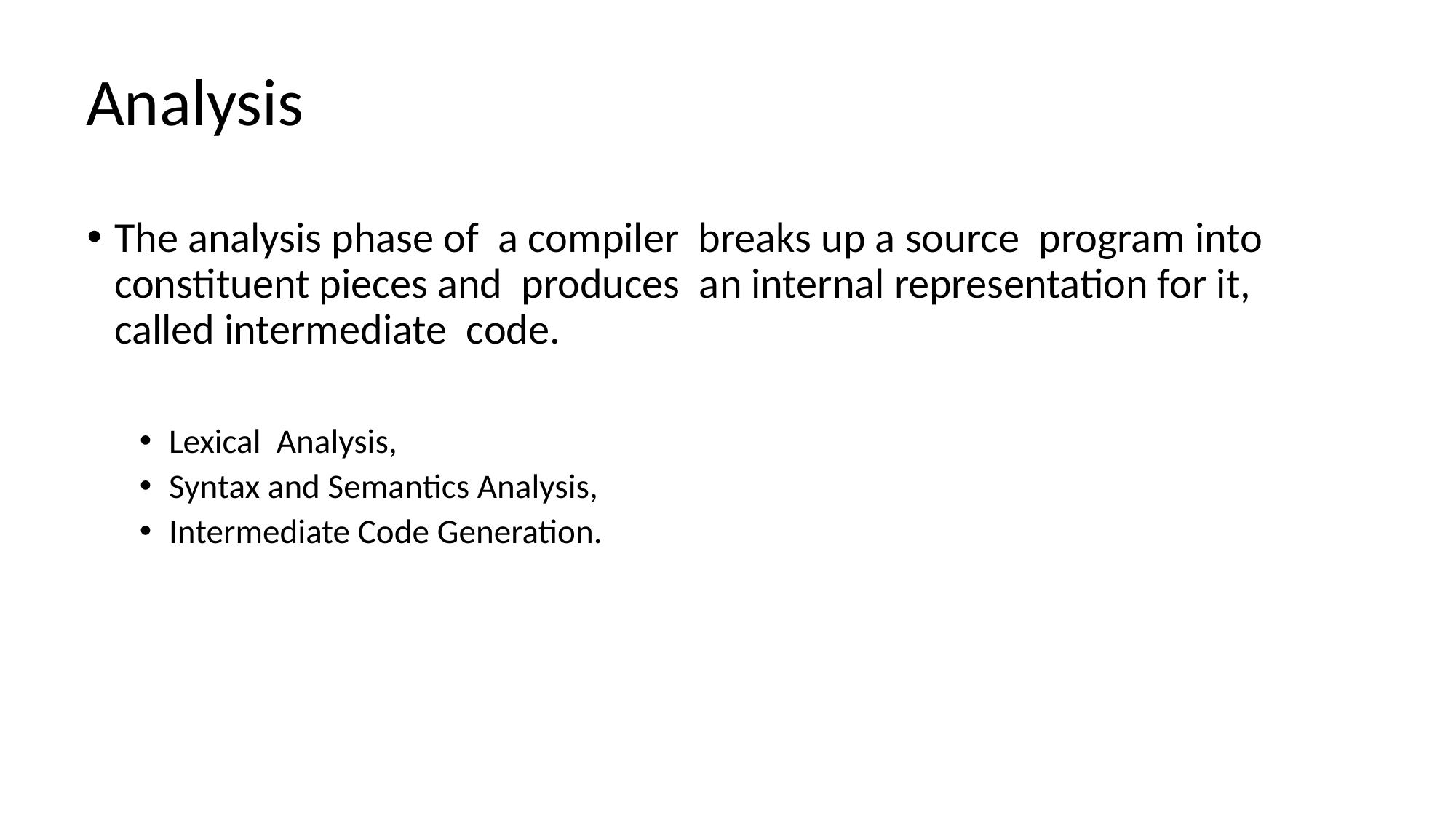

# Analysis

The analysis phase of  a compiler  breaks up a source  program into  constituent pieces and  produces  an internal representation for it,  called intermediate  code.

Lexical  Analysis,
Syntax and Semantics Analysis,
Intermediate Code Generation.